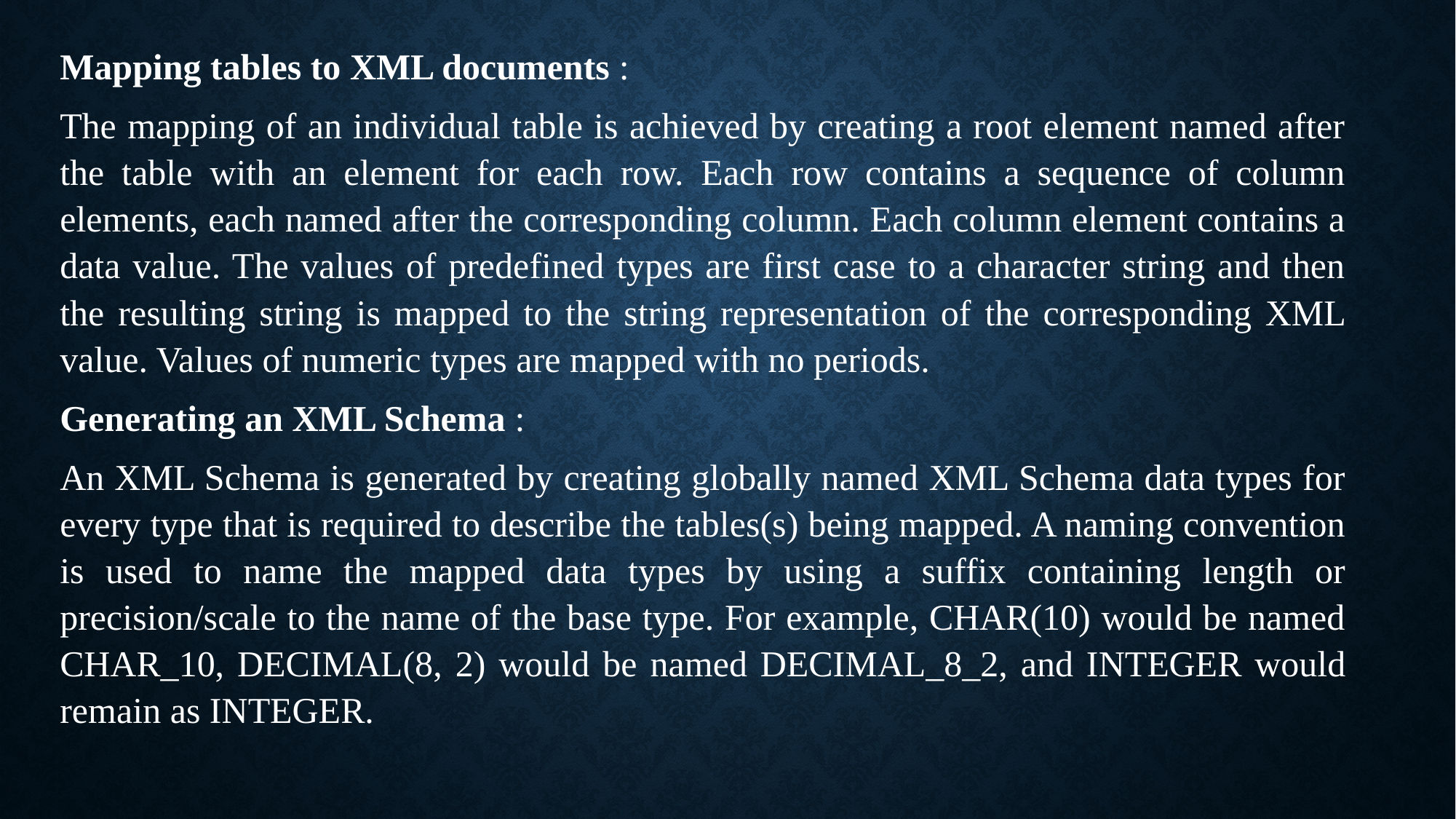

Mapping tables to XML documents :
The mapping of an individual table is achieved by creating a root element named after the table with an element for each row. Each row contains a sequence of column elements, each named after the corresponding column. Each column element contains a data value. The values of predefined types are first case to a character string and then the resulting string is mapped to the string representation of the corresponding XML value. Values of numeric types are mapped with no periods.
Generating an XML Schema :
An XML Schema is generated by creating globally named XML Schema data types for every type that is required to describe the tables(s) being mapped. A naming convention is used to name the mapped data types by using a suffix containing length or precision/scale to the name of the base type. For example, CHAR(10) would be named CHAR_10, DECIMAL(8, 2) would be named DECIMAL_8_2, and INTEGER would remain as INTEGER.